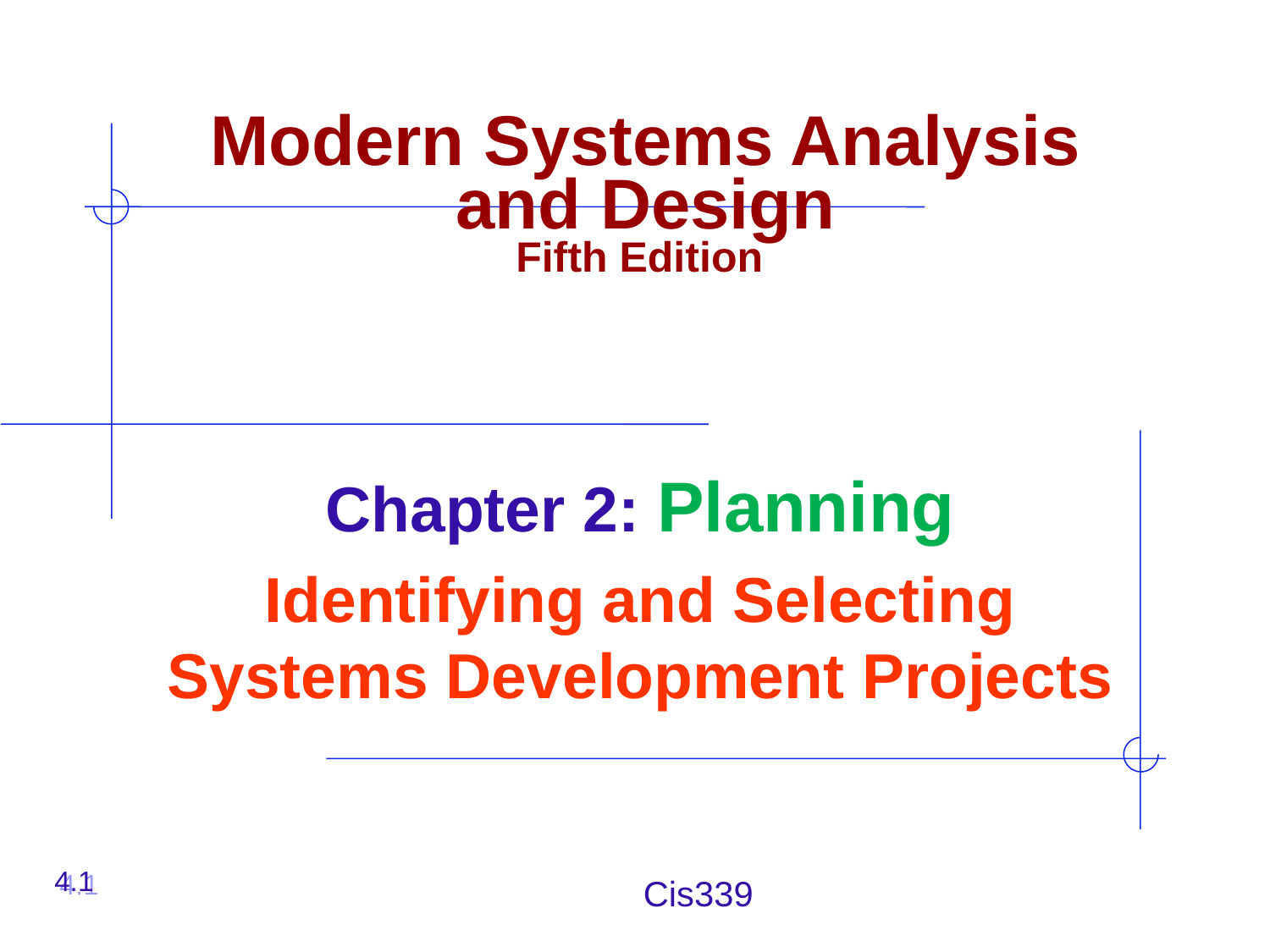

# Modern Systems Analysis and Design Fifth Edition
Chapter 2: Planning
Identifying and Selecting Systems Development Projects
4.1
Cis339